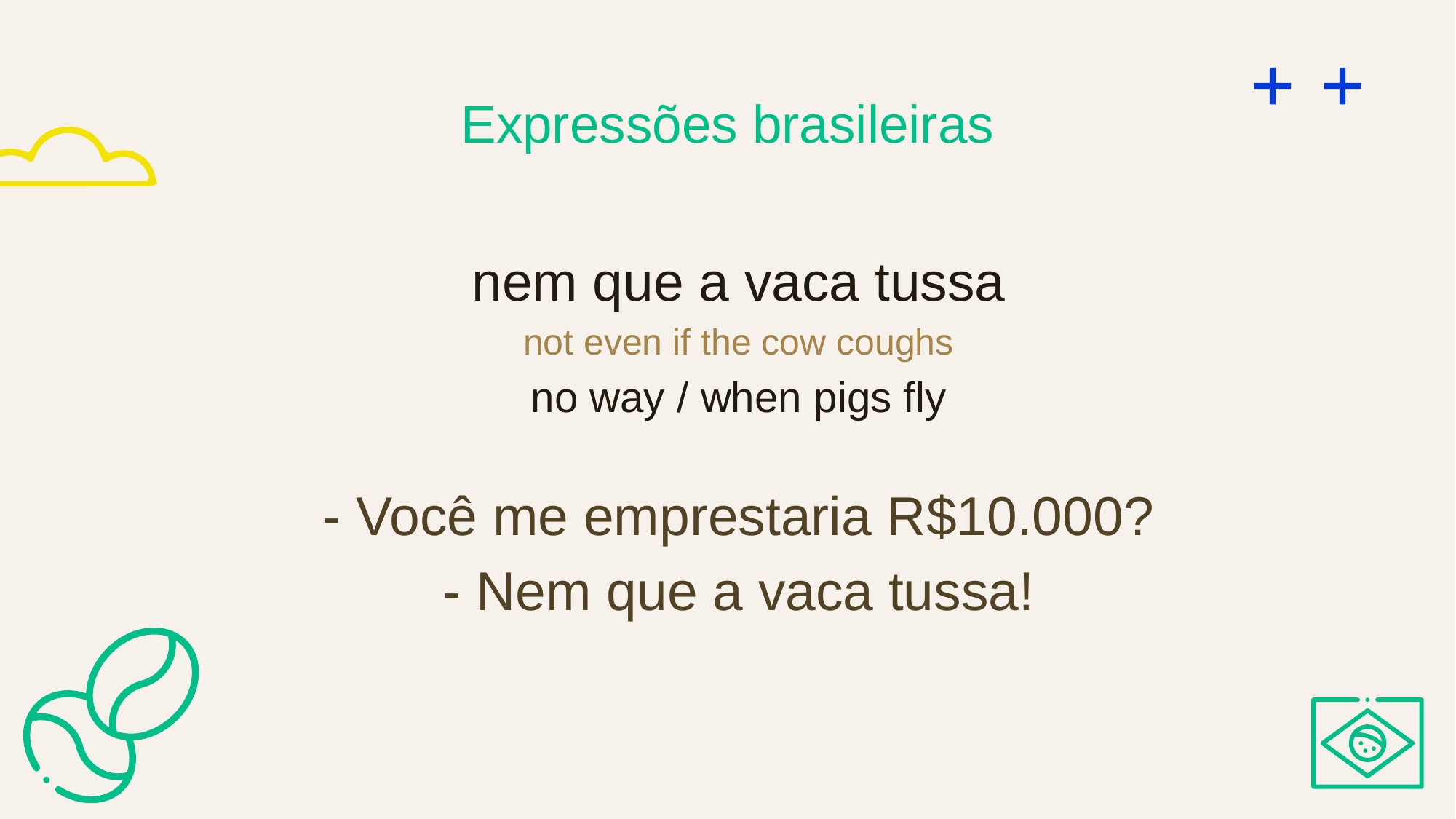

# Expressões brasileiras
nem que a vaca tussa
not even if the cow coughs
no way / when pigs fly

- Você me emprestaria R$10.000?
- Nem que a vaca tussa!